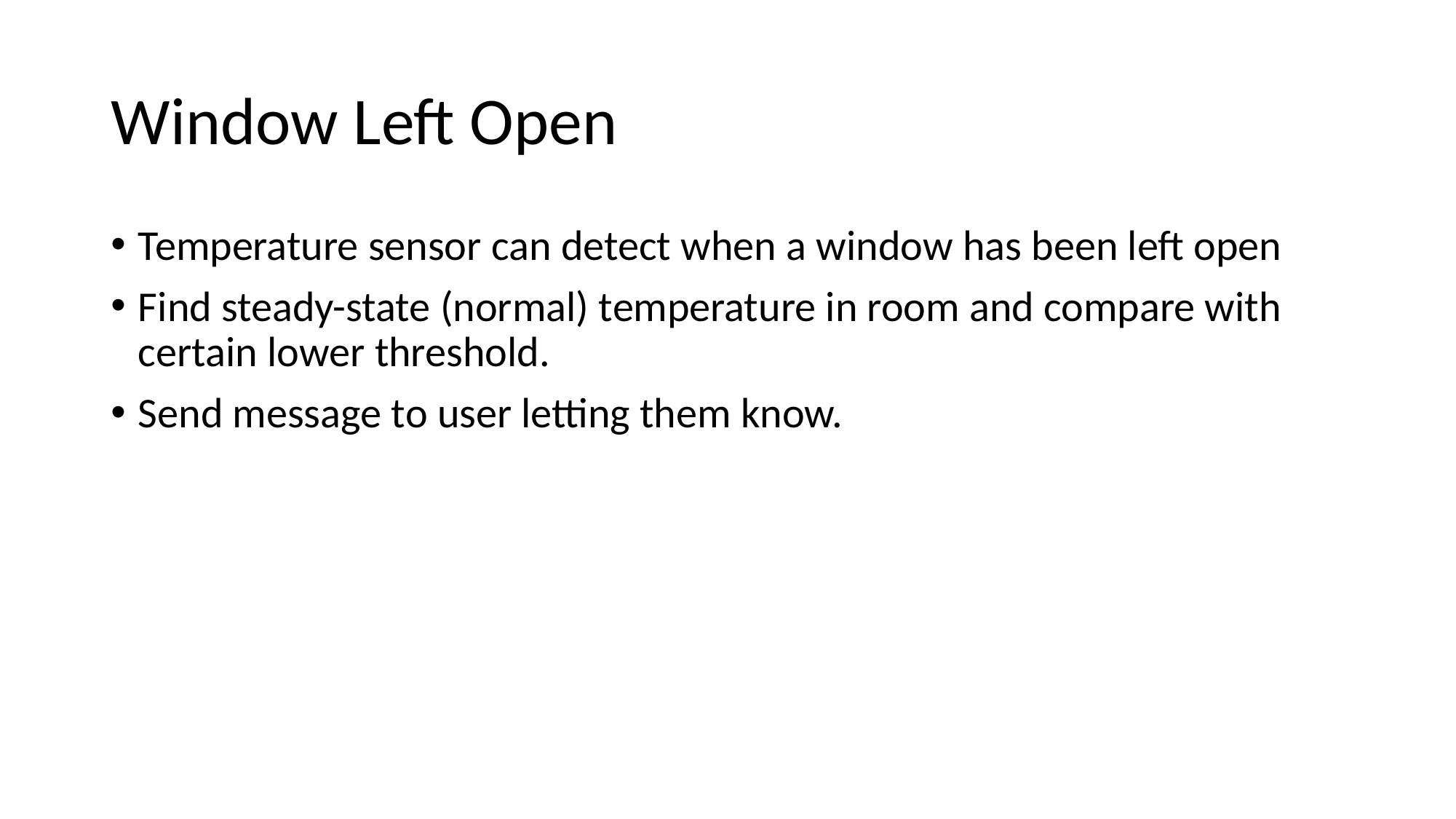

# Window Left Open
Temperature sensor can detect when a window has been left open
Find steady-state (normal) temperature in room and compare with certain lower threshold.
Send message to user letting them know.